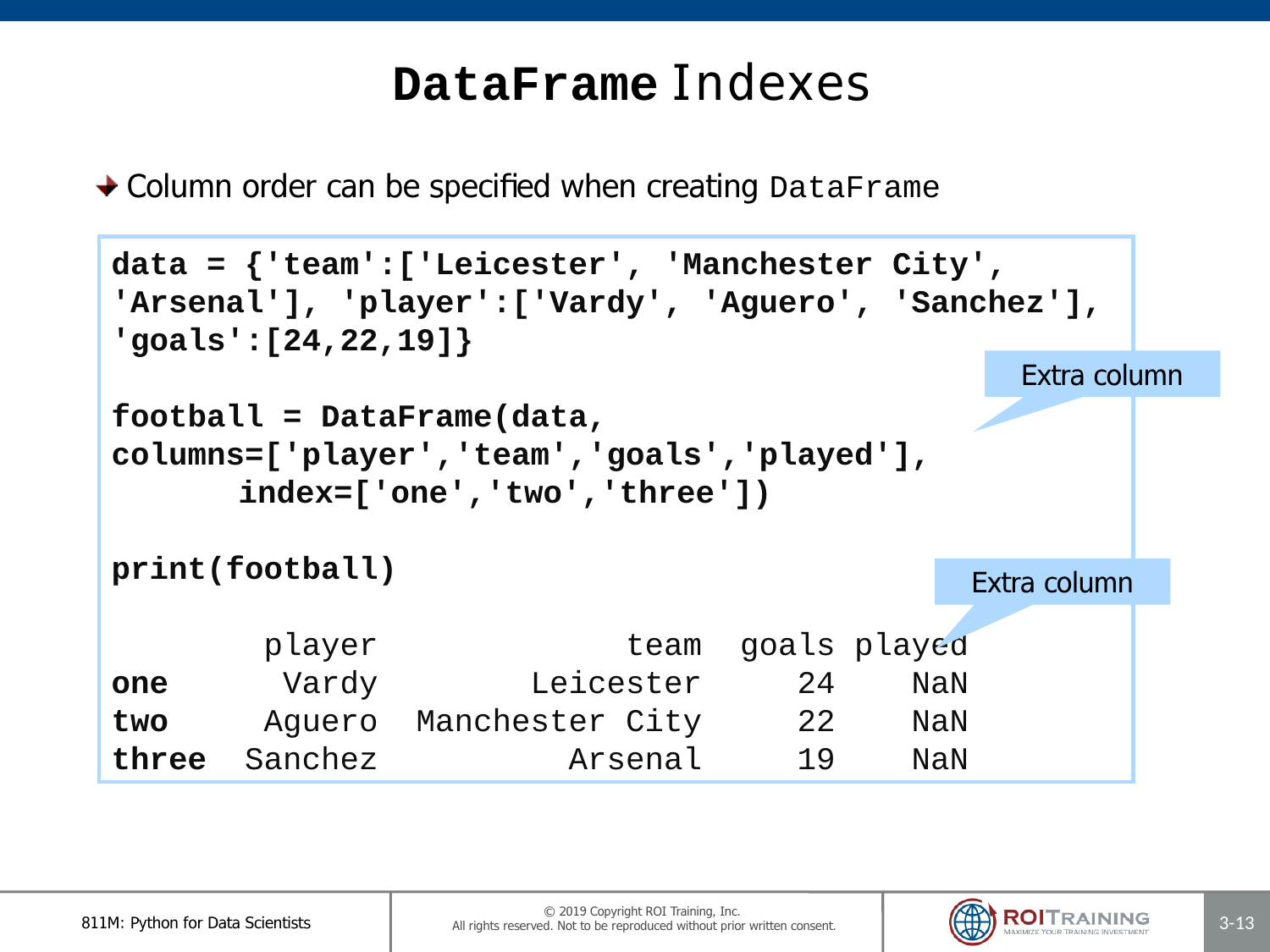

# DataFrame Indexes
Column order can be specified when creating DataFrame
data = {'team':['Leicester', 'Manchester City', 'Arsenal'], 'player':['Vardy', 'Aguero', 'Sanchez'], 'goals':[24,22,19]}

football = DataFrame(data, 		columns=['player','team','goals','played'],
	index=['one','two','three'])

print(football)

        player             team  goals played
one      Vardy        Leicester     24    NaN
two     Aguero  Manchester City     22    NaN
three  Sanchez          Arsenal     19    NaN
Extra column
Extra column